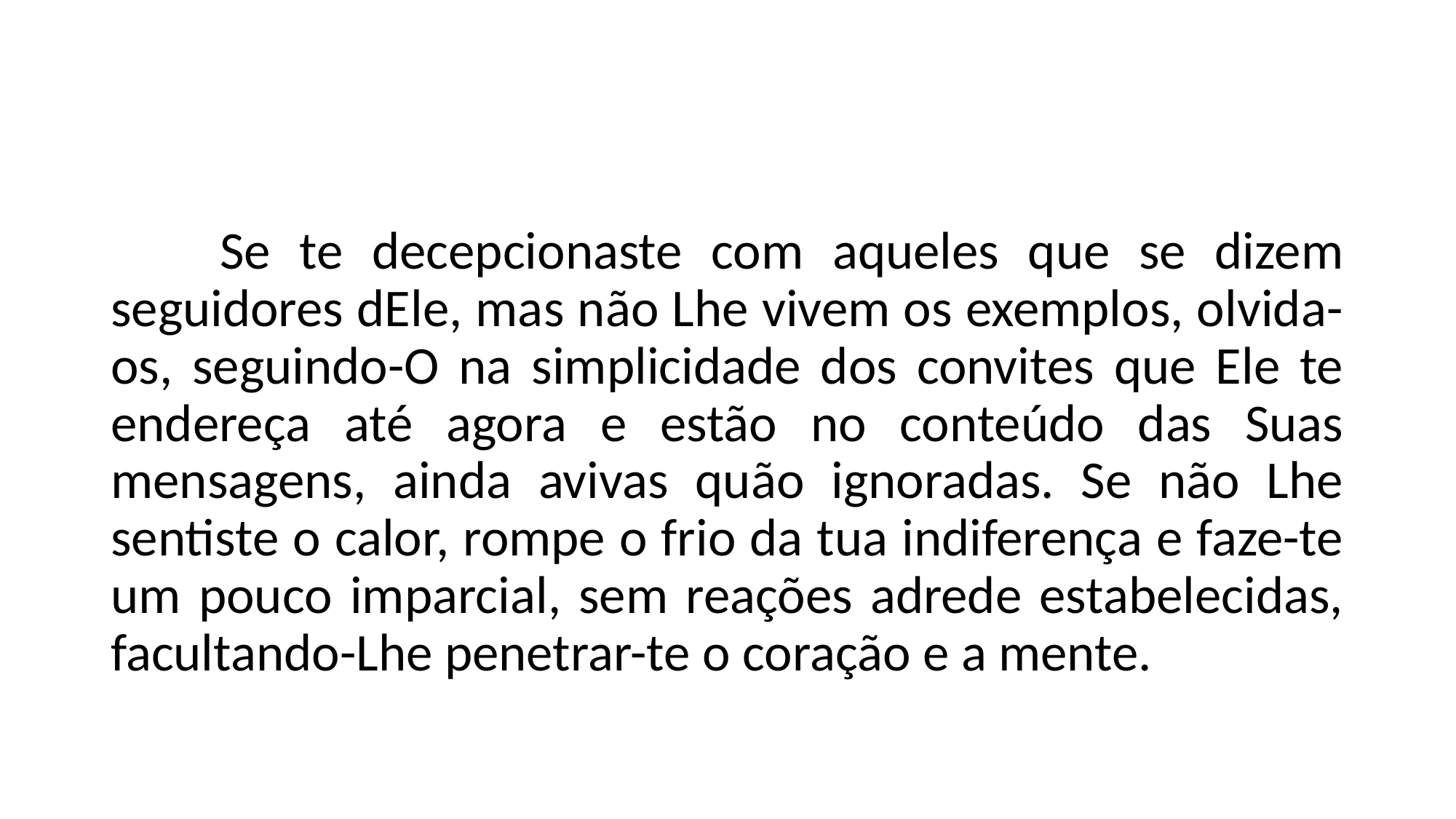

Se te decepcionaste com aqueles que se dizem seguidores dEle, mas não Lhe vivem os exemplos, olvida-os, seguindo-O na simplicidade dos convites que Ele te endereça até agora e estão no conteúdo das Suas mensagens, ainda avivas quão ignoradas. Se não Lhe sentiste o calor, rompe o frio da tua indiferença e faze-te um pouco imparcial, sem reações adrede estabelecidas, facultando-Lhe penetrar-te o coração e a mente.